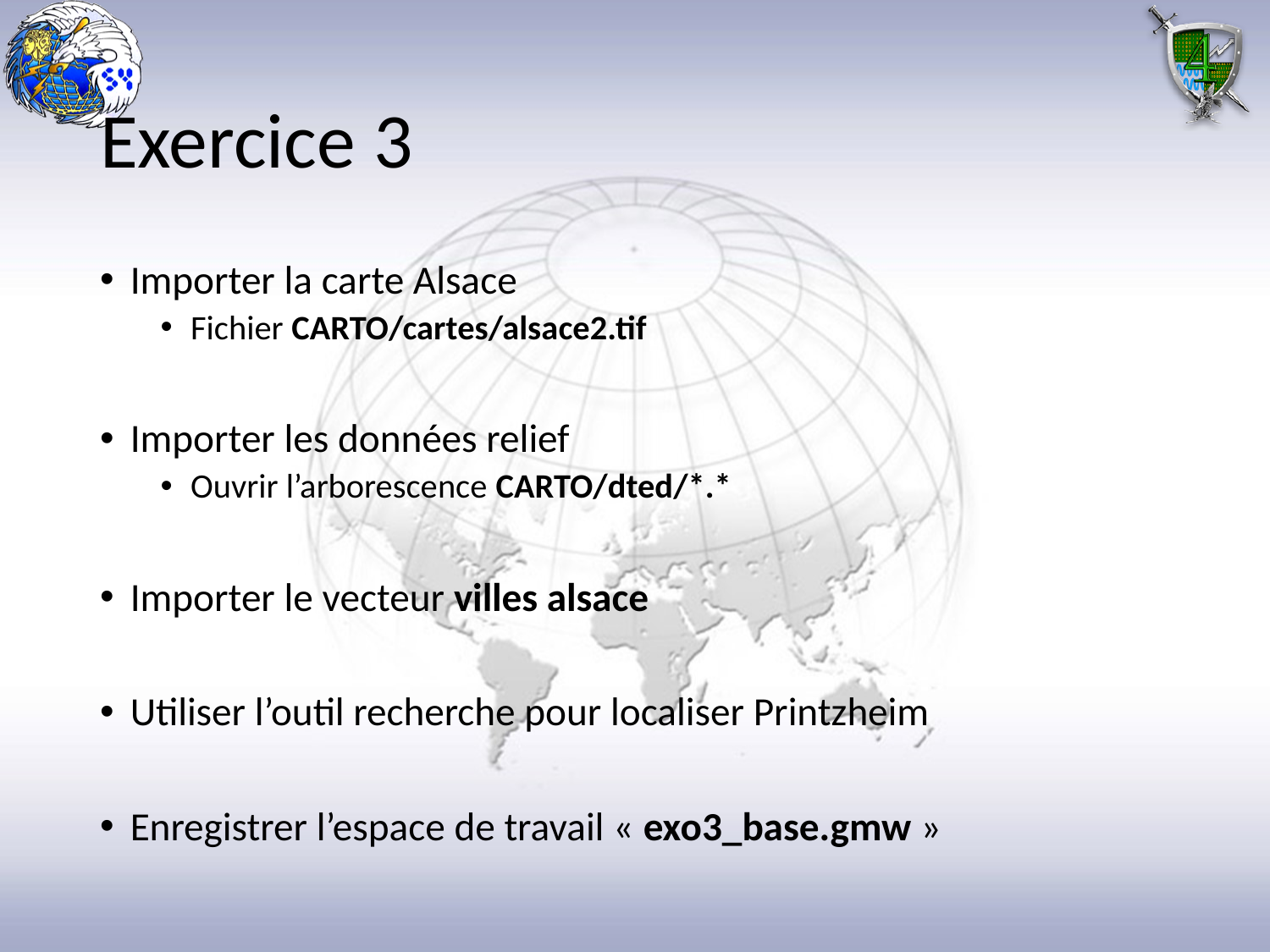

# Exercice 3
Importer la carte Alsace
Fichier CARTO/cartes/alsace2.tif

Importer les données relief
Ouvrir l’arborescence CARTO/dted/*.*

Importer le vecteur villes alsace

Utiliser l’outil recherche pour localiser Printzheim

Enregistrer l’espace de travail « exo3_base.gmw »